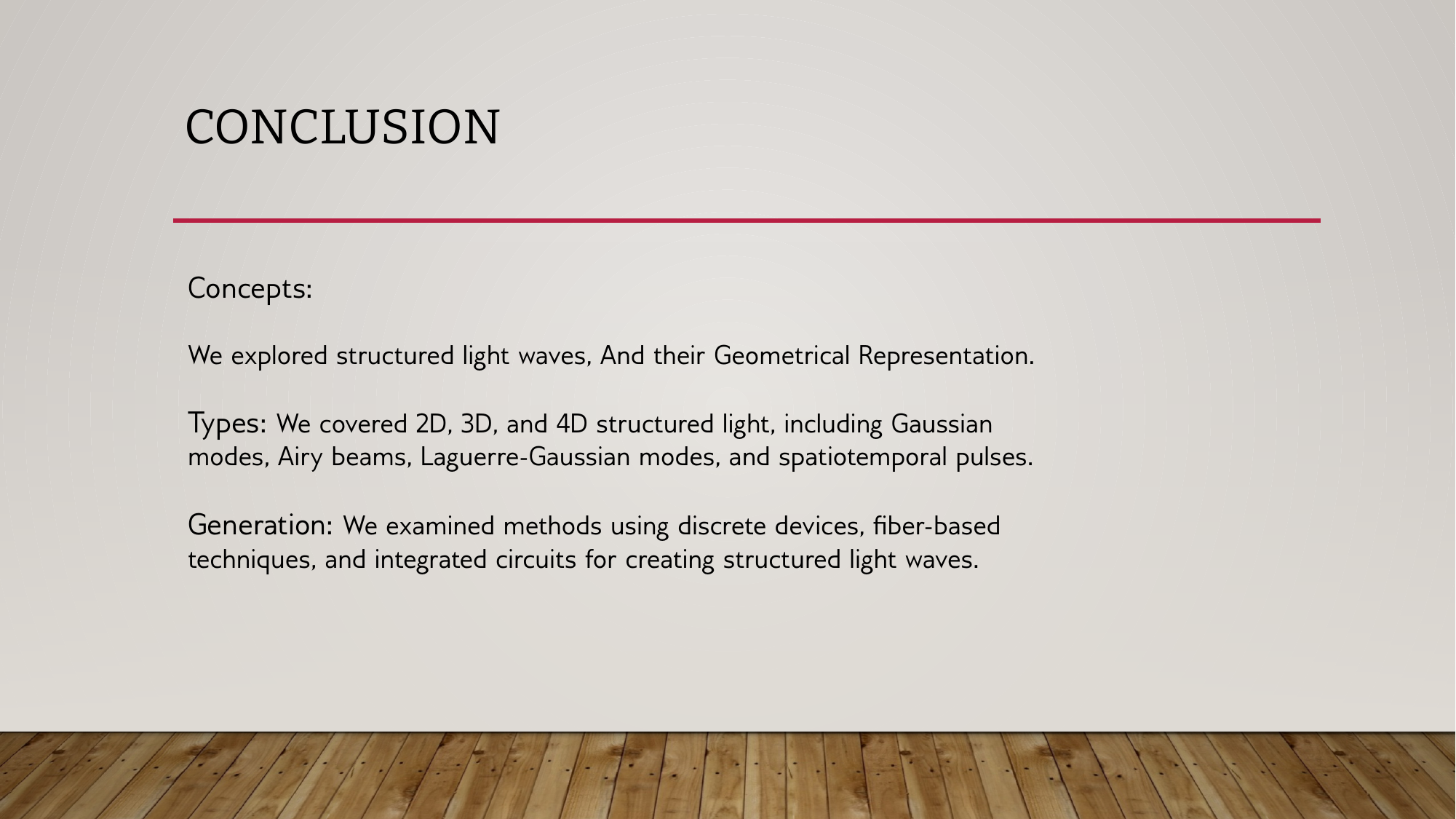

# Conclusion
Concepts:

We explored structured light waves, And their Geometrical Representation.

Types: We covered 2D, 3D, and 4D structured light, including Gaussian modes, Airy beams, Laguerre-Gaussian modes, and spatiotemporal pulses.

Generation: We examined methods using discrete devices, fiber-based techniques, and integrated circuits for creating structured light waves.